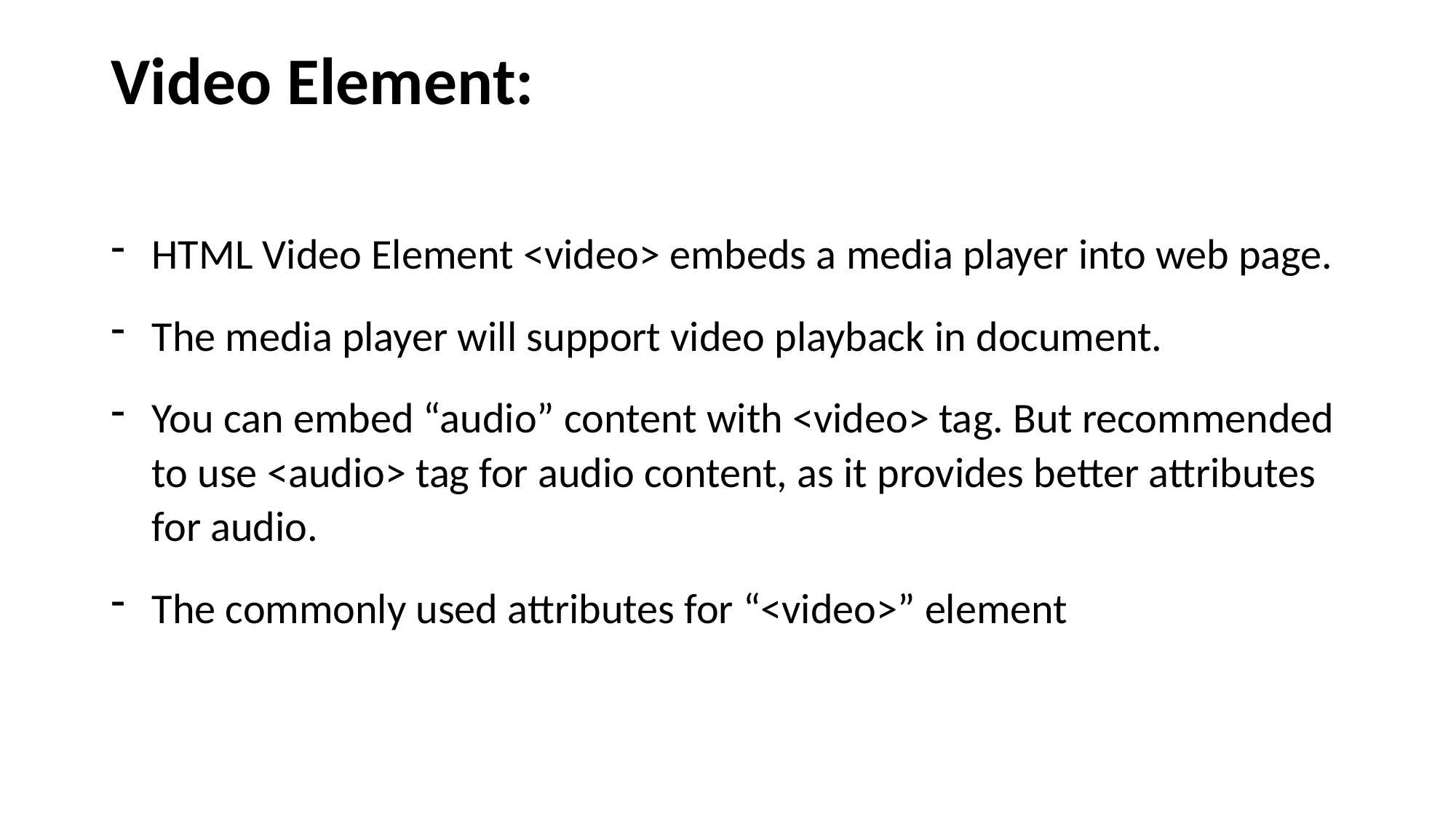

# Video Element:
HTML Video Element <video> embeds a media player into web page.
The media player will support video playback in document.
You can embed “audio” content with <video> tag. But recommended to use <audio> tag for audio content, as it provides better attributes for audio.
The commonly used attributes for “<video>” element